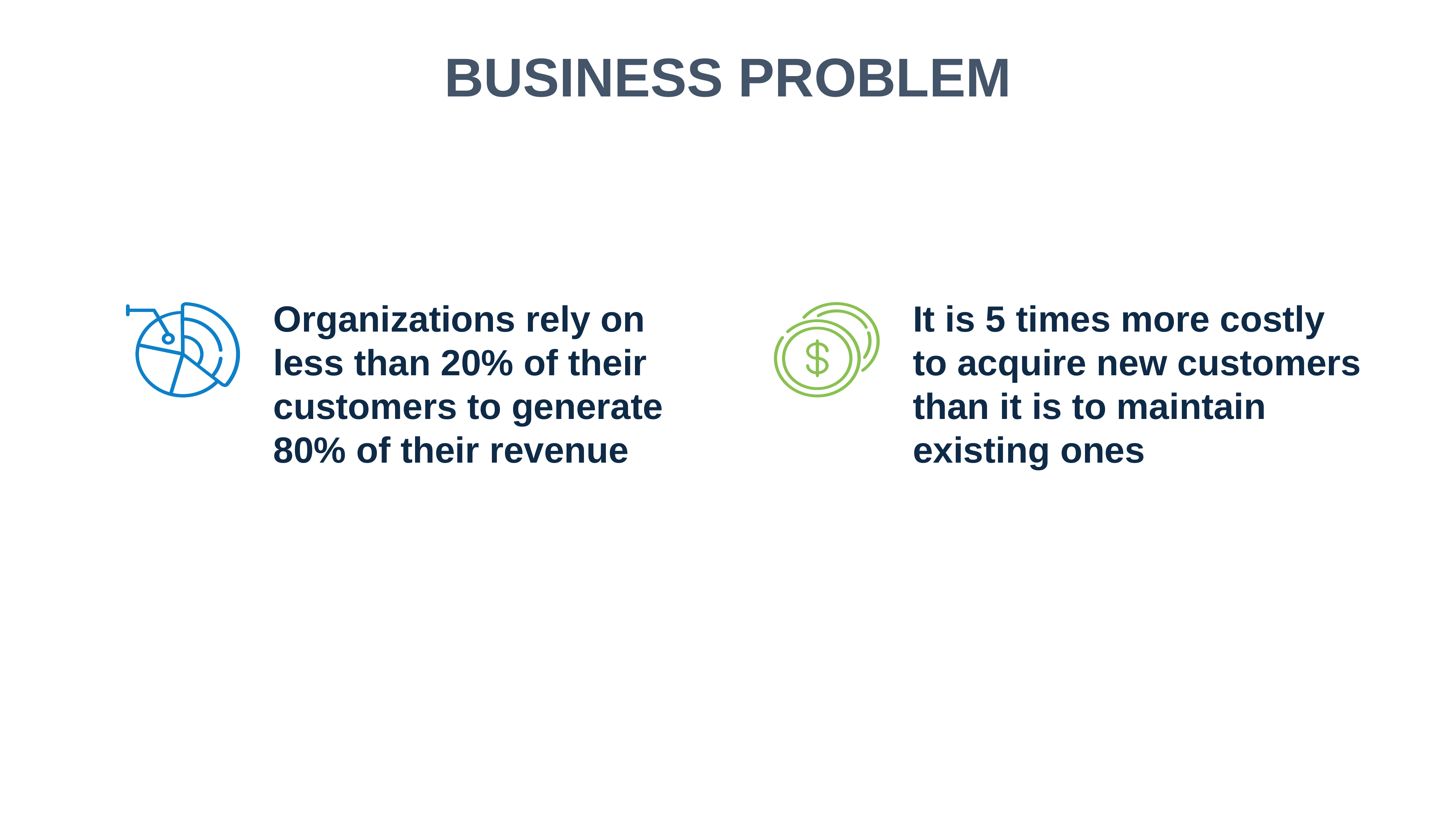

BUSINESS PROBLEM
Organizations rely on less than 20% of their customers to generate 80% of their revenue
It is 5 times more costly to acquire new customers than it is to maintain existing ones